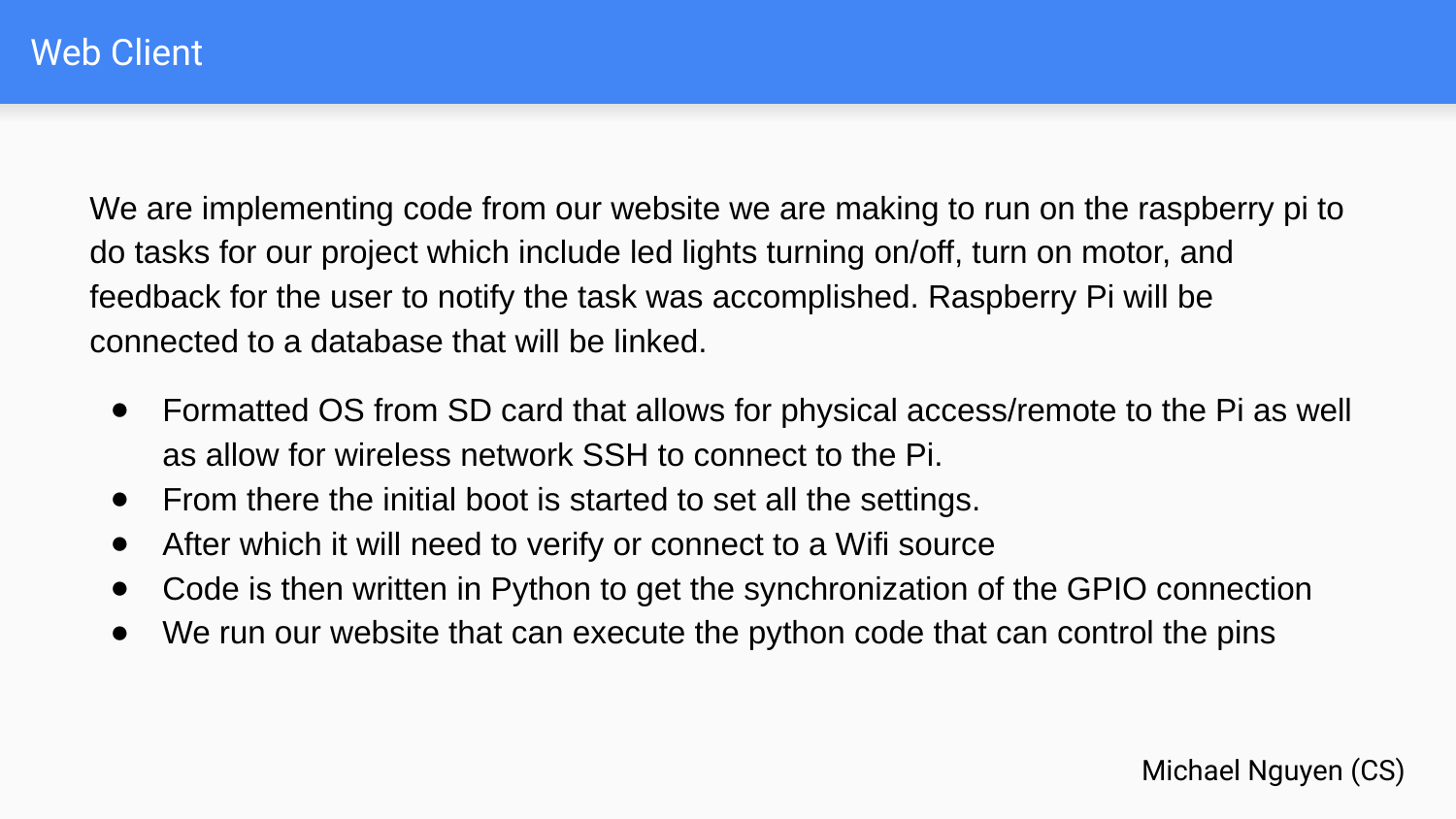

# Web Client
We are implementing code from our website we are making to run on the raspberry pi to do tasks for our project which include led lights turning on/off, turn on motor, and feedback for the user to notify the task was accomplished. Raspberry Pi will be connected to a database that will be linked.
Formatted OS from SD card that allows for physical access/remote to the Pi as well as allow for wireless network SSH to connect to the Pi.
From there the initial boot is started to set all the settings.
After which it will need to verify or connect to a Wifi source
Code is then written in Python to get the synchronization of the GPIO connection
We run our website that can execute the python code that can control the pins

Michael Nguyen (CS)